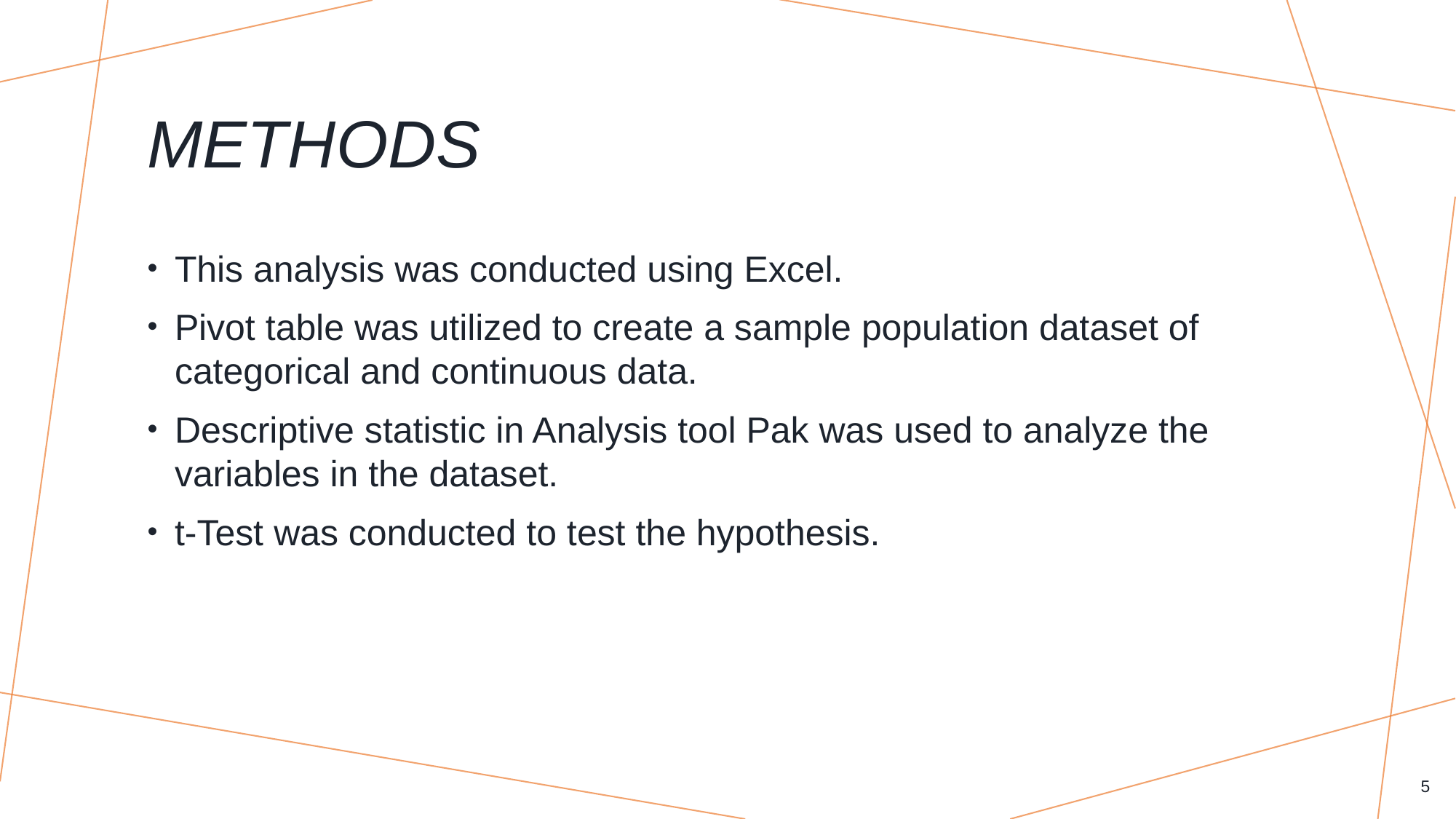

# Methods
This analysis was conducted using Excel.
Pivot table was utilized to create a sample population dataset of categorical and continuous data.
Descriptive statistic in Analysis tool Pak was used to analyze the variables in the dataset.
t-Test was conducted to test the hypothesis.
5